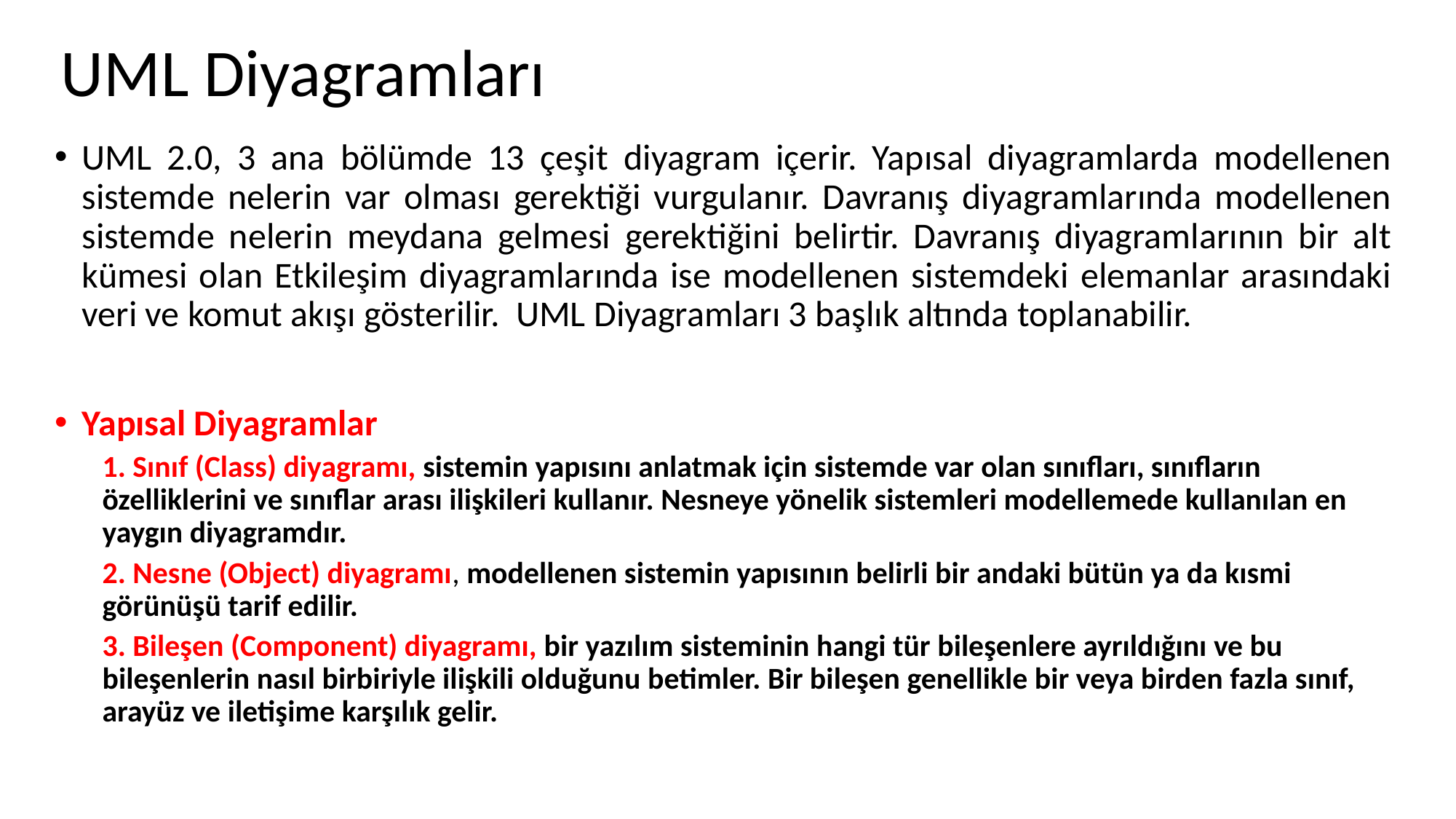

# UML Diyagramları
UML 2.0, 3 ana bölümde 13 çeşit diyagram içerir. Yapısal diyagramlarda modellenen sistemde nelerin var olması gerektiği vurgulanır. Davranış diyagramlarında modellenen sistemde nelerin meydana gelmesi gerektiğini belirtir. Davranış diyagramlarının bir alt kümesi olan Etkileşim diyagramlarında ise modellenen sistemdeki elemanlar arasındaki veri ve komut akışı gösterilir.  UML Diyagramları 3 başlık altında toplanabilir.

Yapısal Diyagramlar
1. Sınıf (Class) diyagramı, sistemin yapısını anlatmak için sistemde var olan sınıfları, sınıfların özelliklerini ve sınıflar arası ilişkileri kullanır. Nesneye yönelik sistemleri modellemede kullanılan en yaygın diyagramdır.
2. Nesne (Object) diyagramı, modellenen sistemin yapısının belirli bir andaki bütün ya da kısmi görünüşü tarif edilir.
3. Bileşen (Component) diyagramı, bir yazılım sisteminin hangi tür bileşenlere ayrıldığını ve bu bileşenlerin nasıl birbiriyle ilişkili olduğunu betimler. Bir bileşen genellikle bir veya birden fazla sınıf, arayüz ve iletişime karşılık gelir.

10.05.2018
6